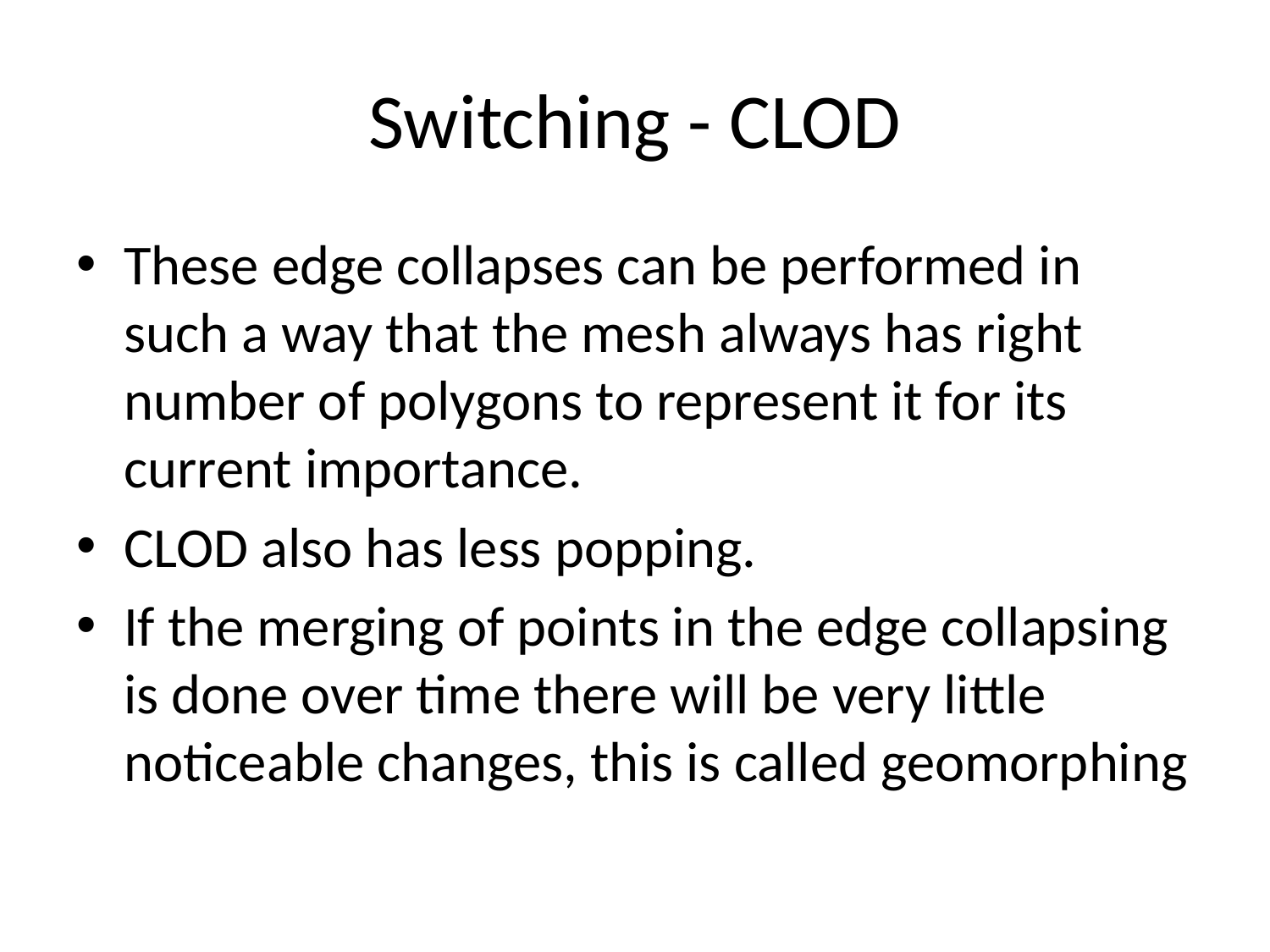

# Switching - CLOD
These edge collapses can be performed in such a way that the mesh always has right number of polygons to represent it for its current importance.
CLOD also has less popping.
If the merging of points in the edge collapsing is done over time there will be very little noticeable changes, this is called geomorphing